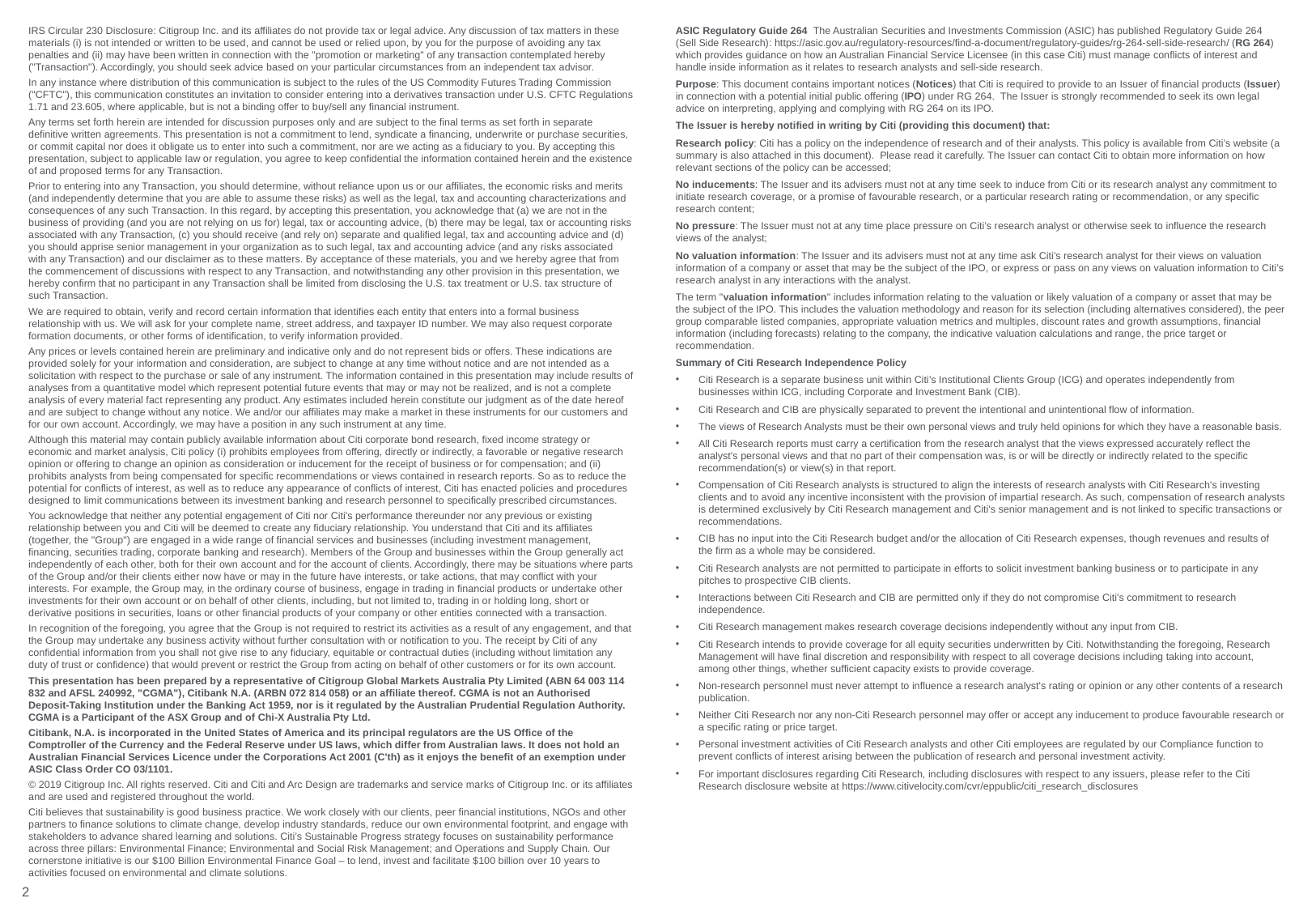

IRS Circular 230 Disclosure: Citigroup Inc. and its affiliates do not provide tax or legal advice. Any discussion of tax matters in these materials (i) is not intended or written to be used, and cannot be used or relied upon, by you for the purpose of avoiding any tax penalties and (ii) may have been written in connection with the "promotion or marketing" of any transaction contemplated hereby ("Transaction"). Accordingly, you should seek advice based on your particular circumstances from an independent tax advisor.
In any instance where distribution of this communication is subject to the rules of the US Commodity Futures Trading Commission ("CFTC"), this communication constitutes an invitation to consider entering into a derivatives transaction under U.S. CFTC Regulations 1.71 and 23.605, where applicable, but is not a binding offer to buy/sell any financial instrument.
Any terms set forth herein are intended for discussion purposes only and are subject to the final terms as set forth in separate definitive written agreements. This presentation is not a commitment to lend, syndicate a financing, underwrite or purchase securities, or commit capital nor does it obligate us to enter into such a commitment, nor are we acting as a fiduciary to you. By accepting this presentation, subject to applicable law or regulation, you agree to keep confidential the information contained herein and the existence of and proposed terms for any Transaction.
Prior to entering into any Transaction, you should determine, without reliance upon us or our affiliates, the economic risks and merits (and independently determine that you are able to assume these risks) as well as the legal, tax and accounting characterizations and consequences of any such Transaction. In this regard, by accepting this presentation, you acknowledge that (a) we are not in the business of providing (and you are not relying on us for) legal, tax or accounting advice, (b) there may be legal, tax or accounting risks associated with any Transaction, (c) you should receive (and rely on) separate and qualified legal, tax and accounting advice and (d) you should apprise senior management in your organization as to such legal, tax and accounting advice (and any risks associated with any Transaction) and our disclaimer as to these matters. By acceptance of these materials, you and we hereby agree that from the commencement of discussions with respect to any Transaction, and notwithstanding any other provision in this presentation, we hereby confirm that no participant in any Transaction shall be limited from disclosing the U.S. tax treatment or U.S. tax structure of such Transaction.
We are required to obtain, verify and record certain information that identifies each entity that enters into a formal business relationship with us. We will ask for your complete name, street address, and taxpayer ID number. We may also request corporate formation documents, or other forms of identification, to verify information provided.
Any prices or levels contained herein are preliminary and indicative only and do not represent bids or offers. These indications are provided solely for your information and consideration, are subject to change at any time without notice and are not intended as a solicitation with respect to the purchase or sale of any instrument. The information contained in this presentation may include results of analyses from a quantitative model which represent potential future events that may or may not be realized, and is not a complete analysis of every material fact representing any product. Any estimates included herein constitute our judgment as of the date hereof and are subject to change without any notice. We and/or our affiliates may make a market in these instruments for our customers and for our own account. Accordingly, we may have a position in any such instrument at any time.
Although this material may contain publicly available information about Citi corporate bond research, fixed income strategy or economic and market analysis, Citi policy (i) prohibits employees from offering, directly or indirectly, a favorable or negative research opinion or offering to change an opinion as consideration or inducement for the receipt of business or for compensation; and (ii) prohibits analysts from being compensated for specific recommendations or views contained in research reports. So as to reduce the potential for conflicts of interest, as well as to reduce any appearance of conflicts of interest, Citi has enacted policies and procedures designed to limit communications between its investment banking and research personnel to specifically prescribed circumstances.
You acknowledge that neither any potential engagement of Citi nor Citi's performance thereunder nor any previous or existing relationship between you and Citi will be deemed to create any fiduciary relationship. You understand that Citi and its affiliates (together, the "Group") are engaged in a wide range of financial services and businesses (including investment management, financing, securities trading, corporate banking and research). Members of the Group and businesses within the Group generally act independently of each other, both for their own account and for the account of clients. Accordingly, there may be situations where parts of the Group and/or their clients either now have or may in the future have interests, or take actions, that may conflict with your interests. For example, the Group may, in the ordinary course of business, engage in trading in financial products or undertake other investments for their own account or on behalf of other clients, including, but not limited to, trading in or holding long, short or derivative positions in securities, loans or other financial products of your company or other entities connected with a transaction.
In recognition of the foregoing, you agree that the Group is not required to restrict its activities as a result of any engagement, and that the Group may undertake any business activity without further consultation with or notification to you. The receipt by Citi of any confidential information from you shall not give rise to any fiduciary, equitable or contractual duties (including without limitation any duty of trust or confidence) that would prevent or restrict the Group from acting on behalf of other customers or for its own account.
This presentation has been prepared by a representative of Citigroup Global Markets Australia Pty Limited (ABN 64 003 114 832 and AFSL 240992, "CGMA"), Citibank N.A. (ARBN 072 814 058) or an affiliate thereof. CGMA is not an Authorised Deposit-Taking Institution under the Banking Act 1959, nor is it regulated by the Australian Prudential Regulation Authority. CGMA is a Participant of the ASX Group and of Chi-X Australia Pty Ltd.
Citibank, N.A. is incorporated in the United States of America and its principal regulators are the US Office of the Comptroller of the Currency and the Federal Reserve under US laws, which differ from Australian laws. It does not hold an Australian Financial Services Licence under the Corporations Act 2001 (C'th) as it enjoys the benefit of an exemption under ASIC Class Order CO 03/1101.
© 2019 Citigroup Inc. All rights reserved. Citi and Citi and Arc Design are trademarks and service marks of Citigroup Inc. or its affiliates and are used and registered throughout the world.
Citi believes that sustainability is good business practice. We work closely with our clients, peer financial institutions, NGOs and other partners to finance solutions to climate change, develop industry standards, reduce our own environmental footprint, and engage with stakeholders to advance shared learning and solutions. Citi’s Sustainable Progress strategy focuses on sustainability performance across three pillars: Environmental Finance; Environmental and Social Risk Management; and Operations and Supply Chain. Our cornerstone initiative is our $100 Billion Environmental Finance Goal – to lend, invest and facilitate $100 billion over 10 years to activities focused on environmental and climate solutions.
ASIC Regulatory Guide 264  The Australian Securities and Investments Commission (ASIC) has published Regulatory Guide 264 (Sell Side Research): https://asic.gov.au/regulatory-resources/find-a-document/regulatory-guides/rg-264-sell-side-research/ (RG 264) which provides guidance on how an Australian Financial Service Licensee (in this case Citi) must manage conflicts of interest and handle inside information as it relates to research analysts and sell-side research.
Purpose: This document contains important notices (Notices) that Citi is required to provide to an Issuer of financial products (Issuer) in connection with a potential initial public offering (IPO) under RG 264.  The Issuer is strongly recommended to seek its own legal advice on interpreting, applying and complying with RG 264 on its IPO.
The Issuer is hereby notified in writing by Citi (providing this document) that:
Research policy: Citi has a policy on the independence of research and of their analysts. This policy is available from Citi’s website (a summary is also attached in this document).  Please read it carefully. The Issuer can contact Citi to obtain more information on how relevant sections of the policy can be accessed;
No inducements: The Issuer and its advisers must not at any time seek to induce from Citi or its research analyst any commitment to initiate research coverage, or a promise of favourable research, or a particular research rating or recommendation, or any specific research content;
No pressure: The Issuer must not at any time place pressure on Citi’s research analyst or otherwise seek to influence the research views of the analyst;
No valuation information: The Issuer and its advisers must not at any time ask Citi’s research analyst for their views on valuation information of a company or asset that may be the subject of the IPO, or express or pass on any views on valuation information to Citi’s research analyst in any interactions with the analyst.
The term "valuation information" includes information relating to the valuation or likely valuation of a company or asset that may be the subject of the IPO. This includes the valuation methodology and reason for its selection (including alternatives considered), the peer group comparable listed companies, appropriate valuation metrics and multiples, discount rates and growth assumptions, financial information (including forecasts) relating to the company, the indicative valuation calculations and range, the price target or recommendation.
Summary of Citi Research Independence Policy
Citi Research is a separate business unit within Citi’s Institutional Clients Group (ICG) and operates independently from businesses within ICG, including Corporate and Investment Bank (CIB).
Citi Research and CIB are physically separated to prevent the intentional and unintentional flow of information.
The views of Research Analysts must be their own personal views and truly held opinions for which they have a reasonable basis.
All Citi Research reports must carry a certification from the research analyst that the views expressed accurately reflect the analyst's personal views and that no part of their compensation was, is or will be directly or indirectly related to the specific recommendation(s) or view(s) in that report.
Compensation of Citi Research analysts is structured to align the interests of research analysts with Citi Research's investing clients and to avoid any incentive inconsistent with the provision of impartial research. As such, compensation of research analysts is determined exclusively by Citi Research management and Citi's senior management and is not linked to specific transactions or recommendations.
CIB has no input into the Citi Research budget and/or the allocation of Citi Research expenses, though revenues and results of the firm as a whole may be considered.
Citi Research analysts are not permitted to participate in efforts to solicit investment banking business or to participate in any pitches to prospective CIB clients.
Interactions between Citi Research and CIB are permitted only if they do not compromise Citi's commitment to research independence.
Citi Research management makes research coverage decisions independently without any input from CIB.
Citi Research intends to provide coverage for all equity securities underwritten by Citi. Notwithstanding the foregoing, Research Management will have final discretion and responsibility with respect to all coverage decisions including taking into account, among other things, whether sufficient capacity exists to provide coverage.
Non-research personnel must never attempt to influence a research analyst's rating or opinion or any other contents of a research publication.
Neither Citi Research nor any non-Citi Research personnel may offer or accept any inducement to produce favourable research or a specific rating or price target.
Personal investment activities of Citi Research analysts and other Citi employees are regulated by our Compliance function to prevent conflicts of interest arising between the publication of research and personal investment activity.
For important disclosures regarding Citi Research, including disclosures with respect to any issuers, please refer to the Citi Research disclosure website at https://www.citivelocity.com/cvr/eppublic/citi_research_disclosures

2